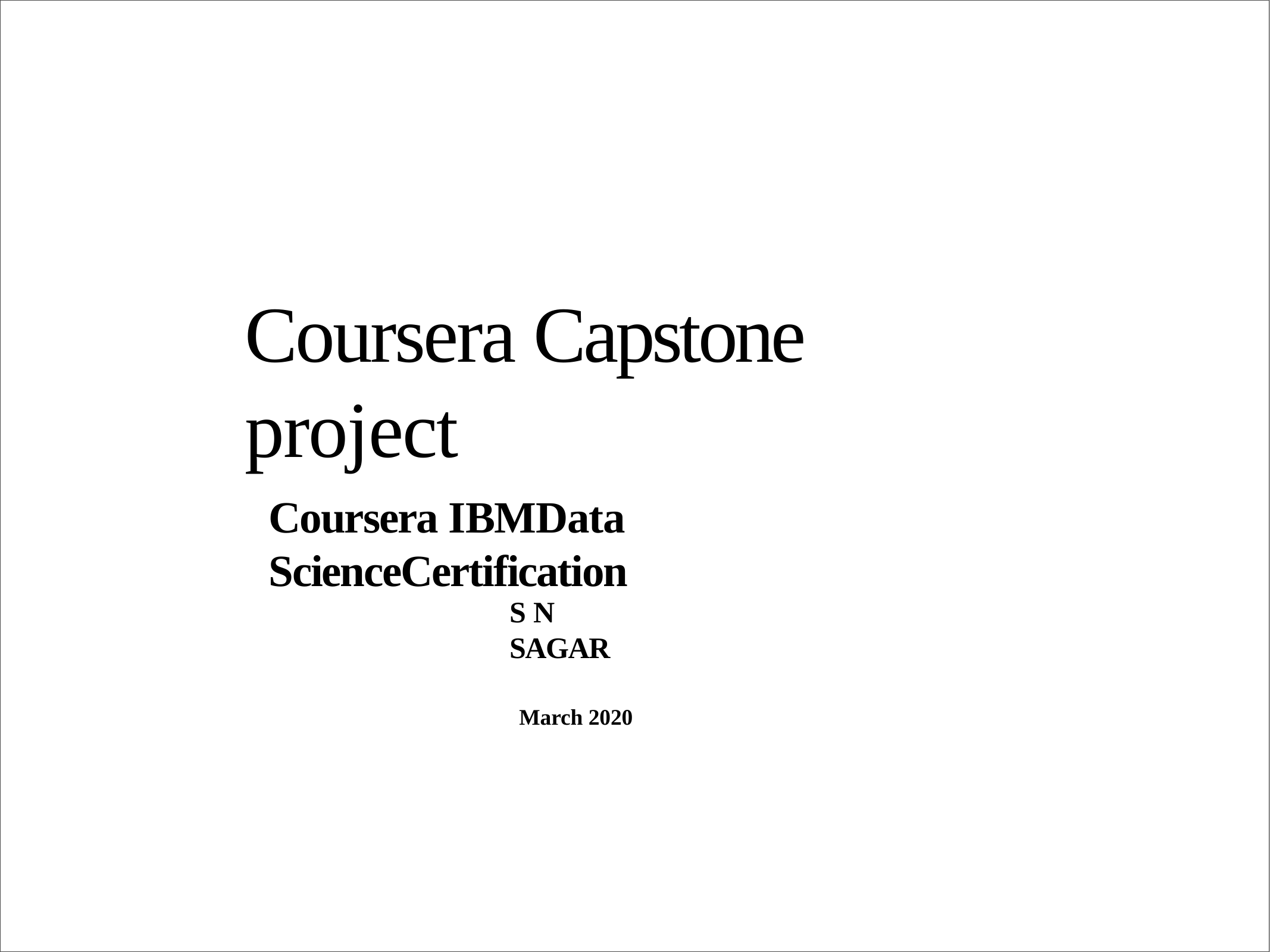

# Coursera Capstone project
Coursera IBMData ScienceCertification
S N SAGAR

March 2020